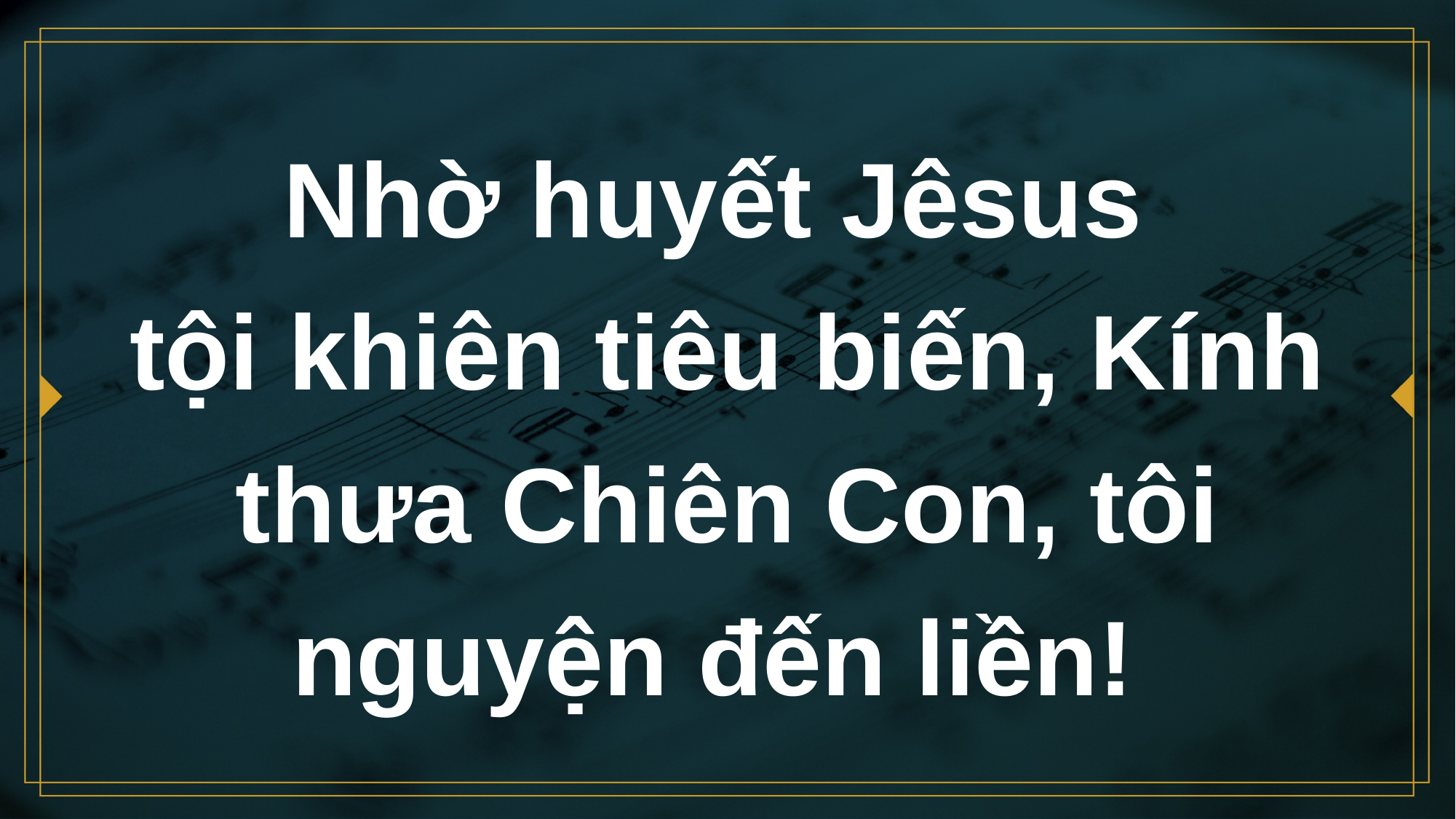

# Nhờ huyết Jêsus tội khiên tiêu biến, Kính thưa Chiên Con, tôi nguyện đến liền!